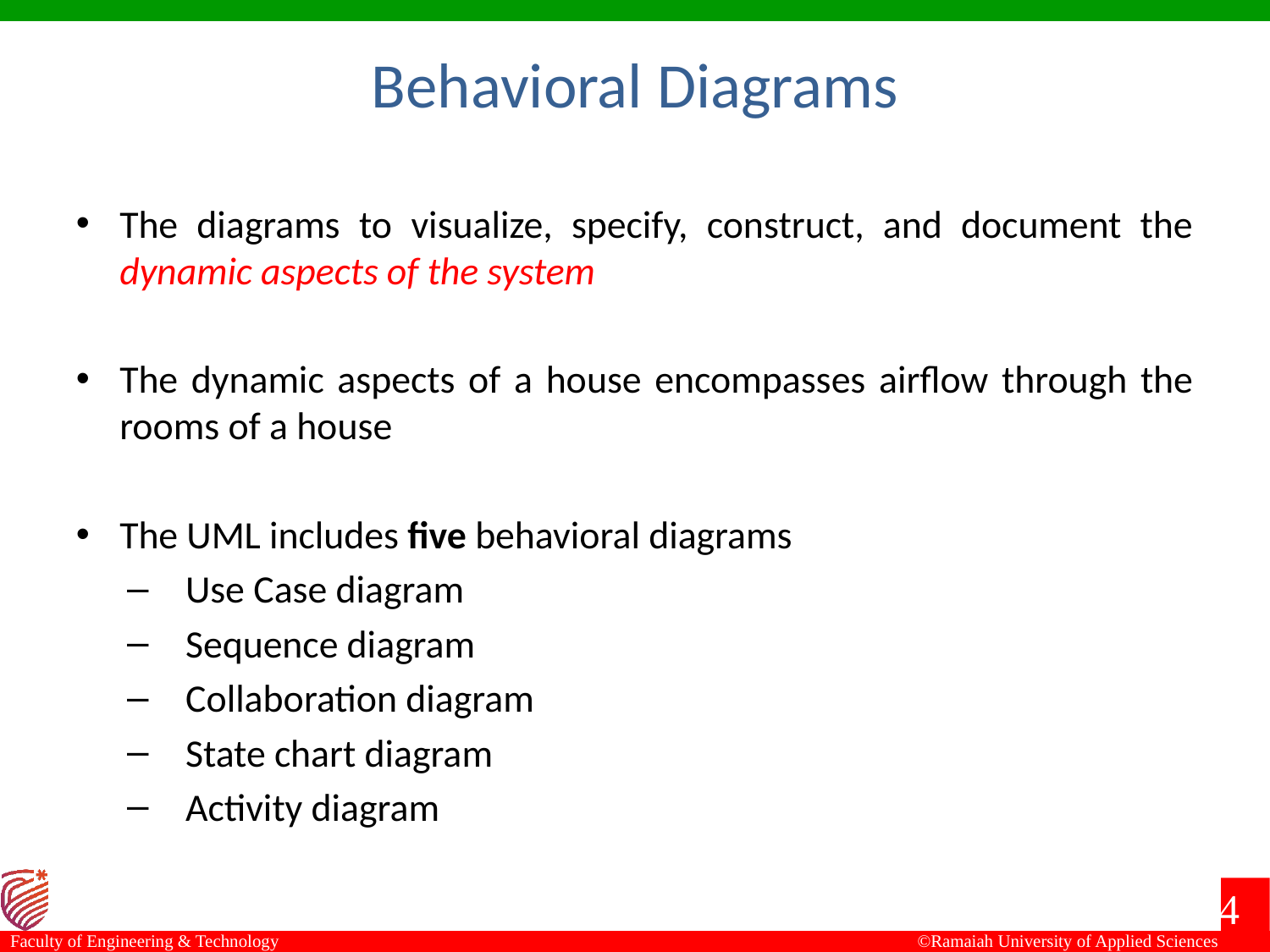

Behavioral Diagrams
The diagrams to visualize, specify, construct, and document the dynamic aspects of the system

The dynamic aspects of a house encompasses airflow through the rooms of a house

The UML includes five behavioral diagrams
Use Case diagram
Sequence diagram
Collaboration diagram
State chart diagram
Activity diagram

4